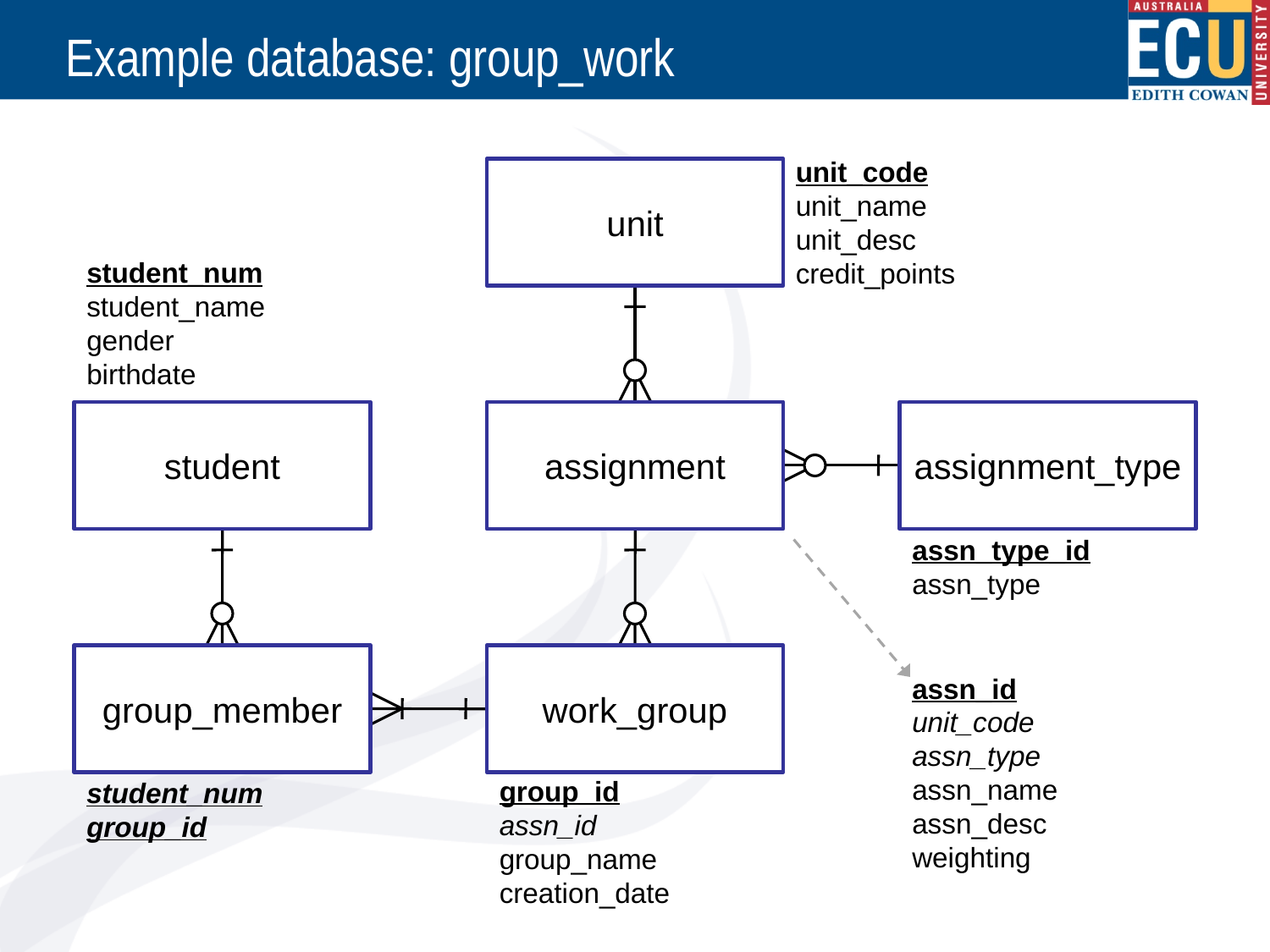

# Example database: group_work
unit
unit_code
unit_name
unit_desc
credit_points
student_num
student_name
gender
birthdate

student
assignment
assignment_type

assn_type_id
assn_type

group_member
work_group
assn_id
unit_code
assn_type
assn_name
assn_desc
weighting

group_id
assn_id
group_name
creation_date
student_num
group_id